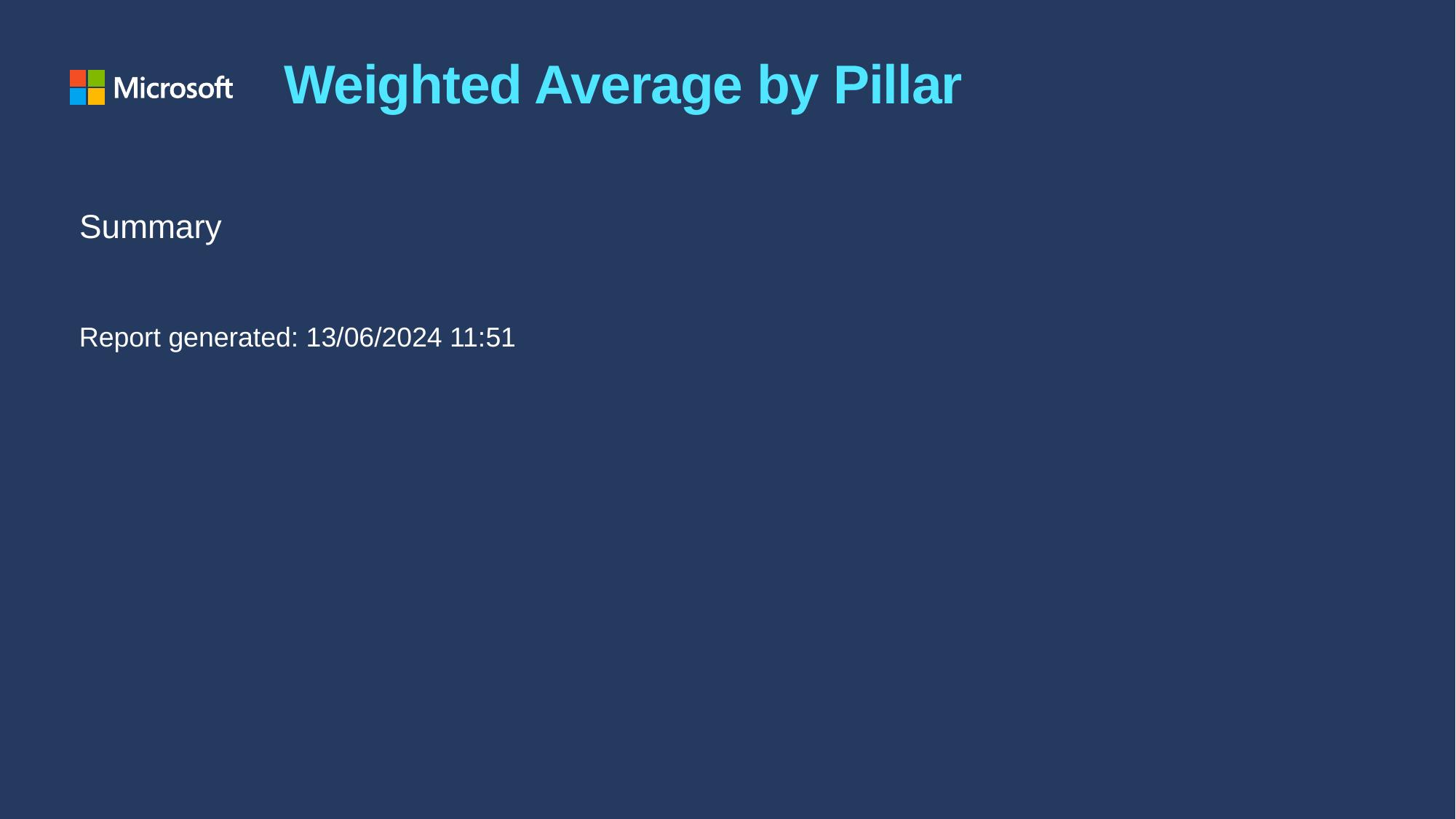

# Weighted Average by Pillar
Summary
Report generated: 13/06/2024 11:51